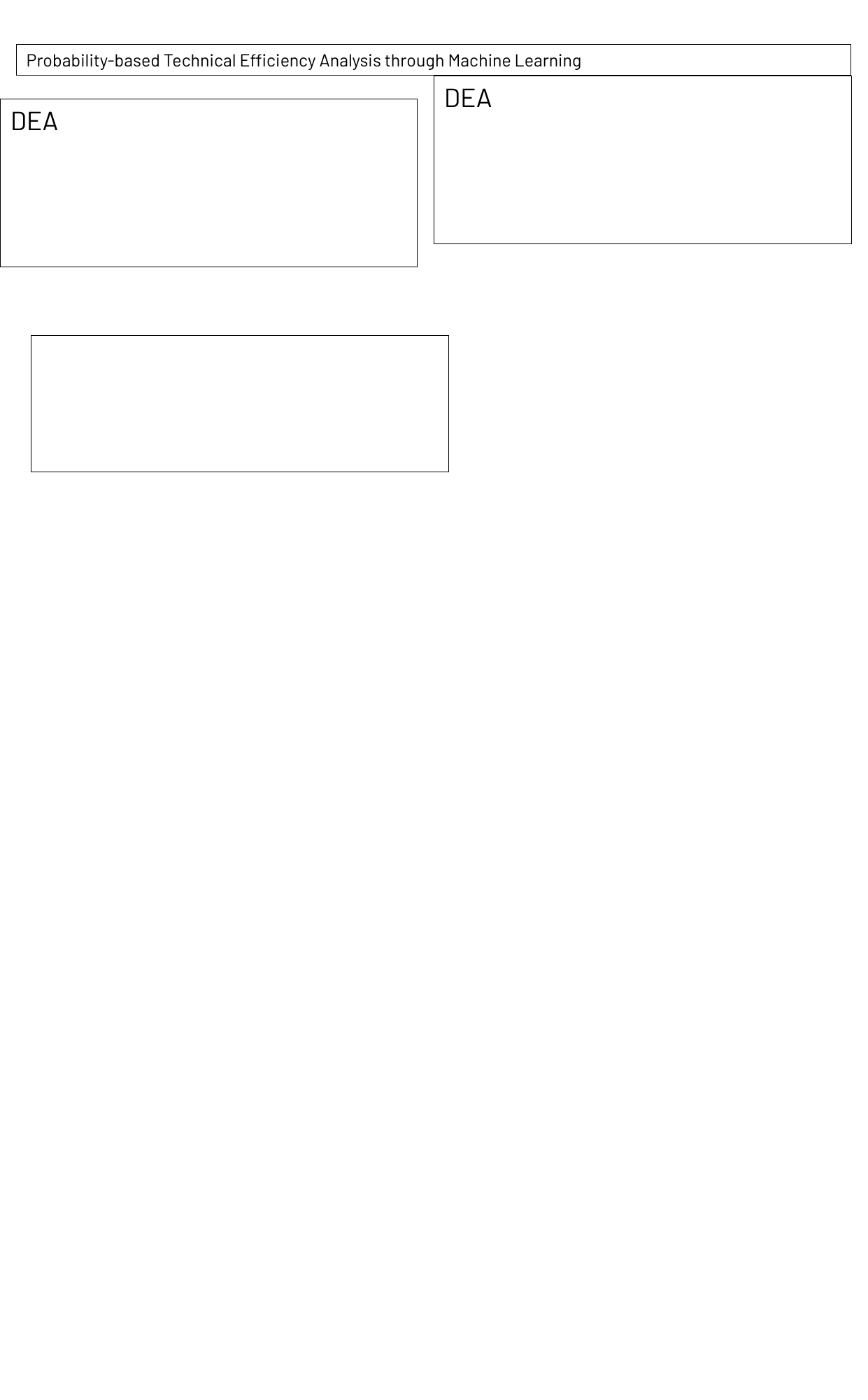

Probability-based Technical Efficiency Analysis through Machine Learning
DEA

DEA